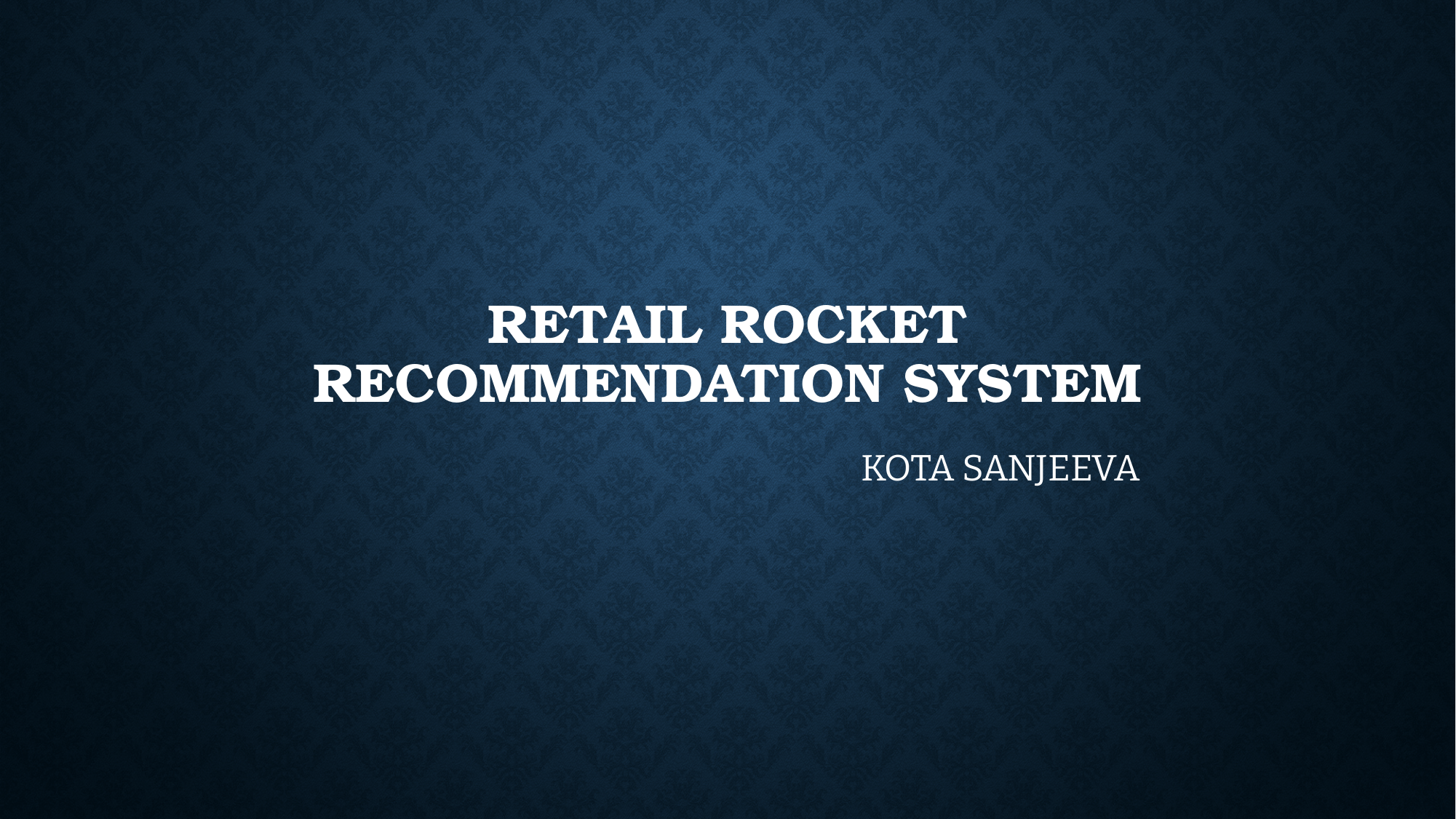

# Retail rocket recommendation system
					KOTA SANJEEVA